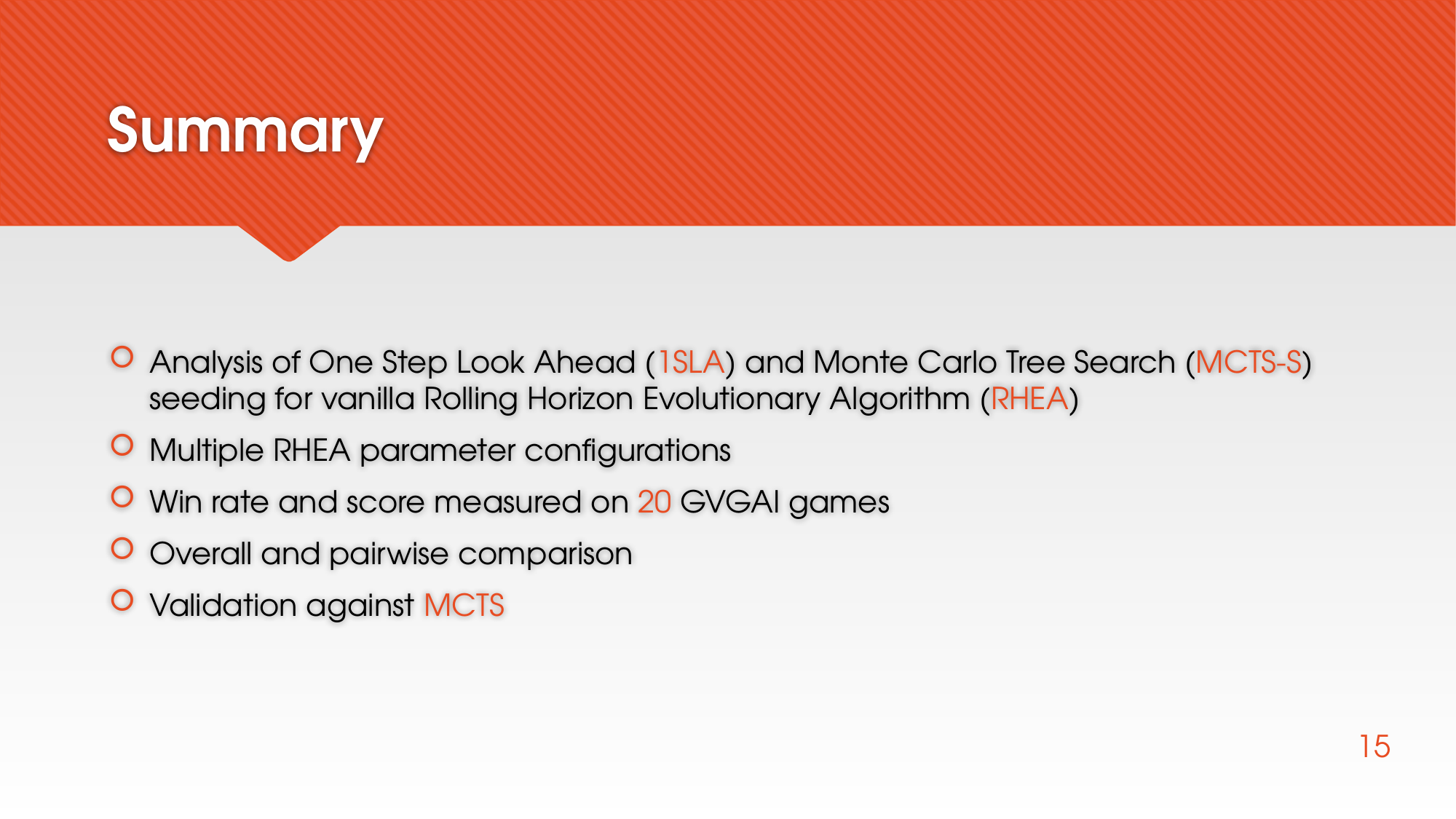

# Summary
Analysis of One Step Look Ahead (1SLA) and Monte Carlo Tree Search (MCTS-S) seeding for vanilla Rolling Horizon Evolutionary Algorithm (RHEA)
Multiple RHEA parameter configurations
Win rate and score measured on 20 GVGAI games
Overall and pairwise comparison
Validation against MCTS
15